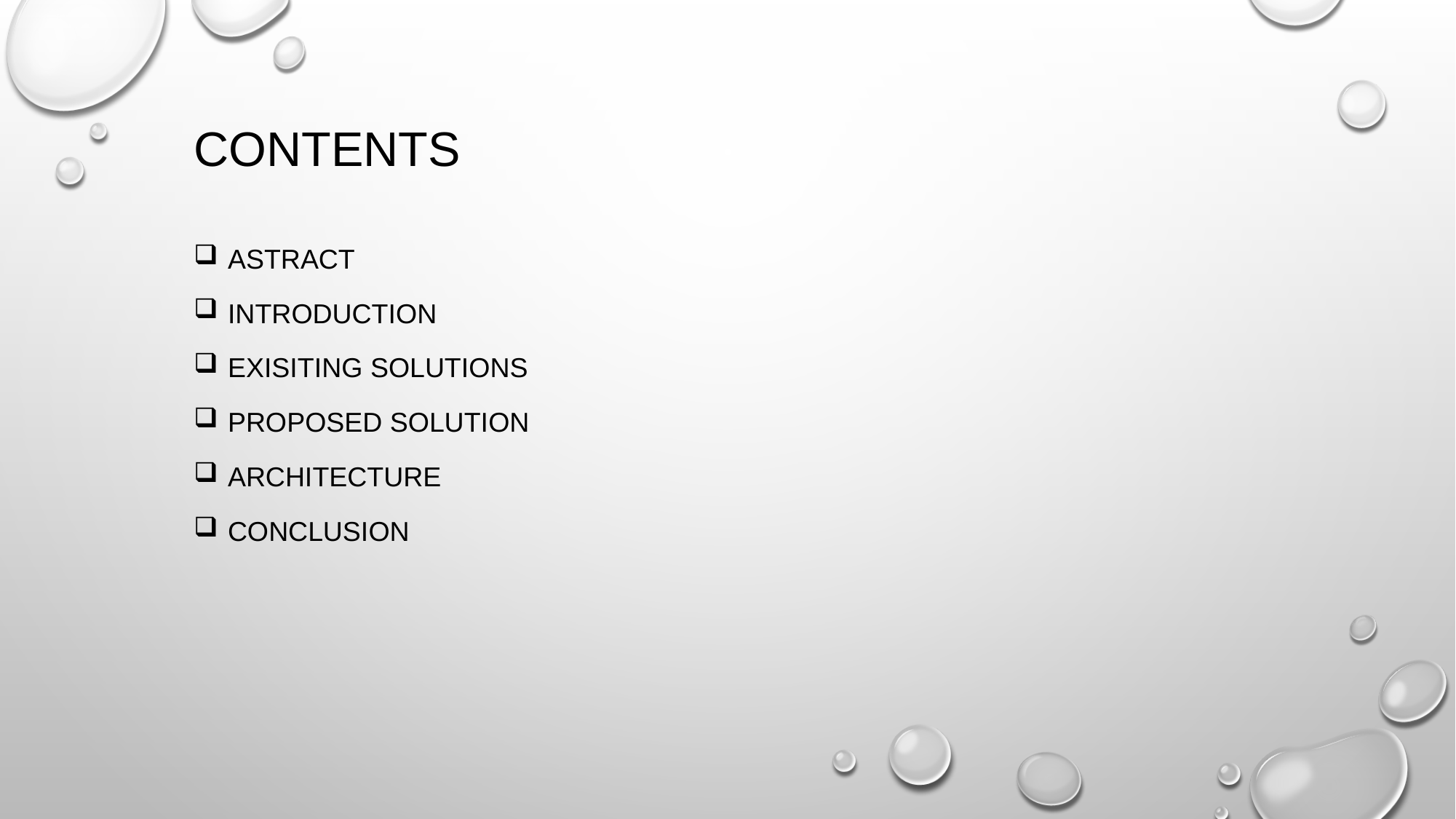

# CONTENTS
ASTRACT
INTRODUCTION
EXISITING SOLUTIONS
PROPOSED SOLUTION
Architecture
conclusion